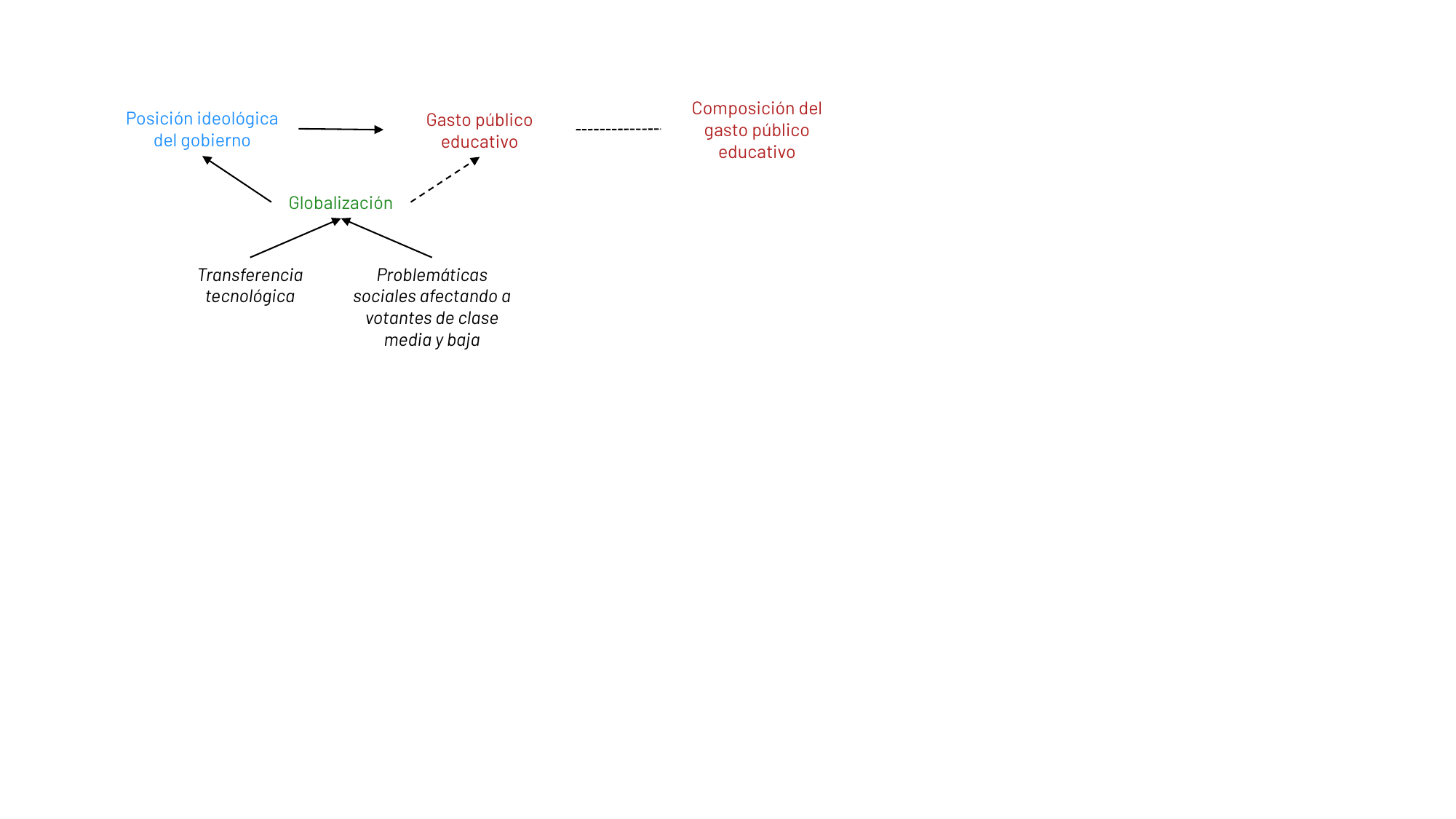

Composición del gasto público educativo
Posición ideológica del gobierno
Gasto público educativo
Globalización
Transferencia tecnológica
Problemáticas sociales afectando a votantes de clase media y baja